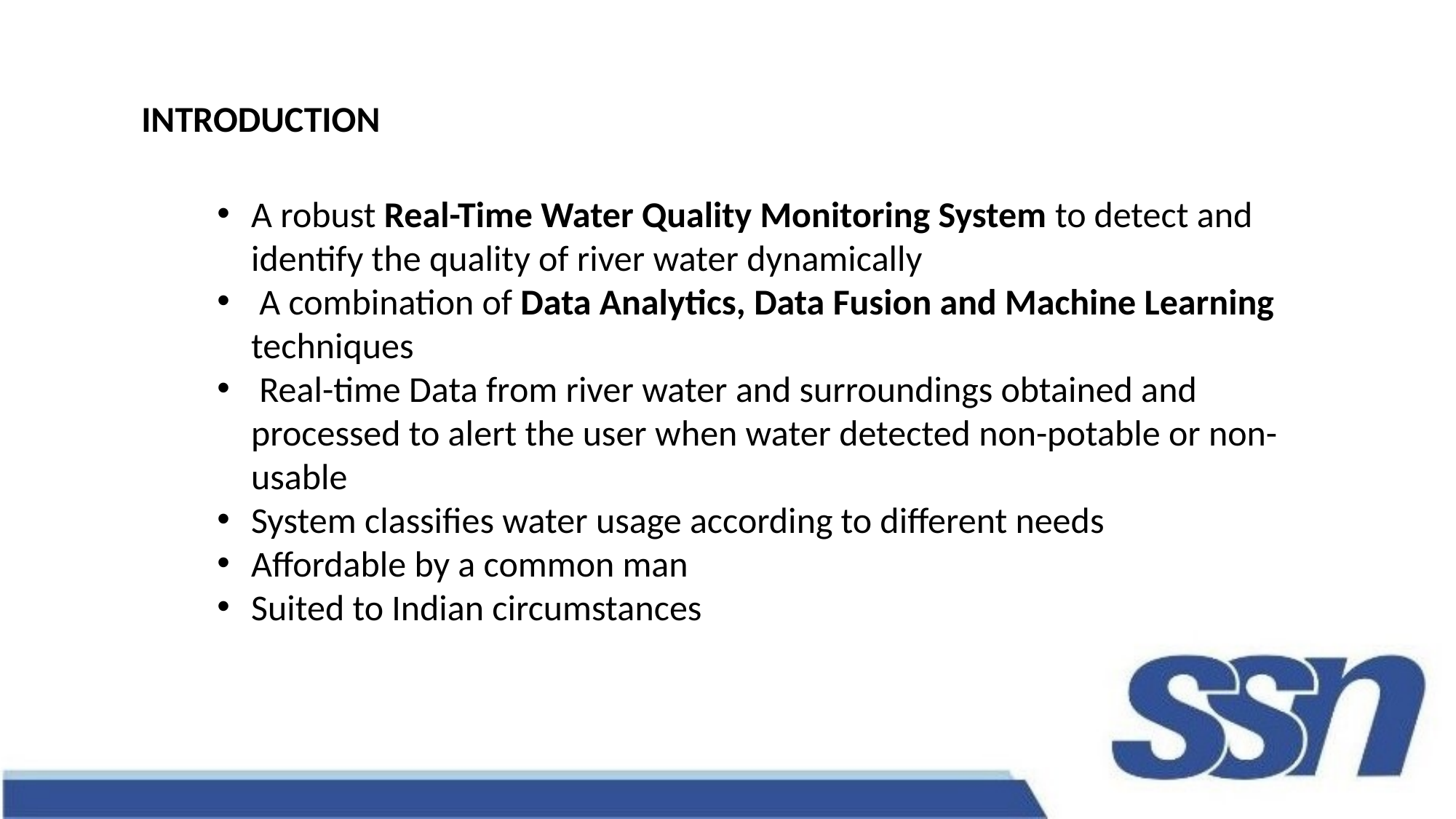

INTRODUCTION

A robust Real-Time Water Quality Monitoring System to detect and identify the quality of river water dynamically
 A combination of Data Analytics, Data Fusion and Machine Learning techniques
 Real-time Data from river water and surroundings obtained and processed to alert the user when water detected non-potable or non-usable
System classifies water usage according to different needs
Affordable by a common man
Suited to Indian circumstances